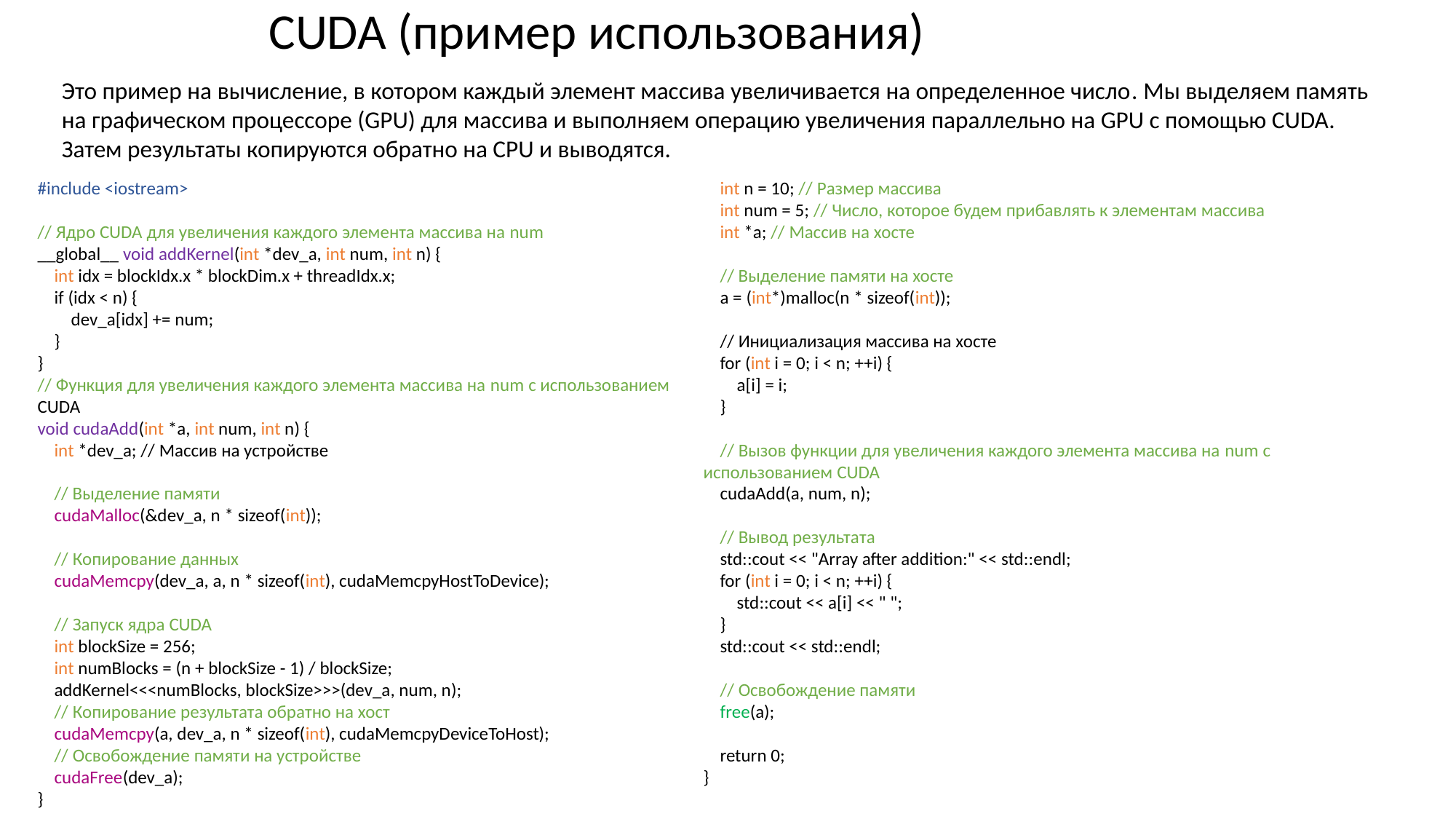

# CUDA (пример использования)
Это пример на вычисление, в котором каждый элемент массива увеличивается на определенное число. Мы выделяем память на графическом процессоре (GPU) для массива и выполняем операцию увеличения параллельно на GPU с помощью CUDA. Затем результаты копируются обратно на CPU и выводятся.

#include <iostream>

// Ядро CUDA для увеличения каждого элемента массива на num
__global__ void addKernel(int *dev_a, int num, int n) {
    int idx = blockIdx.x * blockDim.x + threadIdx.x;
    if (idx < n) {
        dev_a[idx] += num;
    }
}
// Функция для увеличения каждого элемента массива на num с использованием CUDA
void cudaAdd(int *a, int num, int n) {
    int *dev_a; // Массив на устройстве

    // Выделение памяти
    cudaMalloc(&dev_a, n * sizeof(int));

    // Копирование данных
    cudaMemcpy(dev_a, a, n * sizeof(int), cudaMemcpyHostToDevice);

    // Запуск ядра CUDA
    int blockSize = 256;
    int numBlocks = (n + blockSize - 1) / blockSize;
    addKernel<<<numBlocks, blockSize>>>(dev_a, num, n);
    // Копирование результата обратно на хост
    cudaMemcpy(a, dev_a, n * sizeof(int), cudaMemcpyDeviceToHost);
    // Освобождение памяти на устройстве
    cudaFree(dev_a);
}

int main() {
    int n = 10; // Размер массива
    int num = 5; // Число, которое будем прибавлять к элементам массива
    int *a; // Массив на хосте

    // Выделение памяти на хосте
    a = (int*)malloc(n * sizeof(int));

    // Инициализация массива на хосте
    for (int i = 0; i < n; ++i) {
        a[i] = i;
    }

    // Вызов функции для увеличения каждого элемента массива на num с использованием CUDA
    cudaAdd(a, num, n);

    // Вывод результата
    std::cout << "Array after addition:" << std::endl;
    for (int i = 0; i < n; ++i) {
        std::cout << a[i] << " ";
    }
    std::cout << std::endl;

    // Освобождение памяти
    free(a);

    return 0;
}